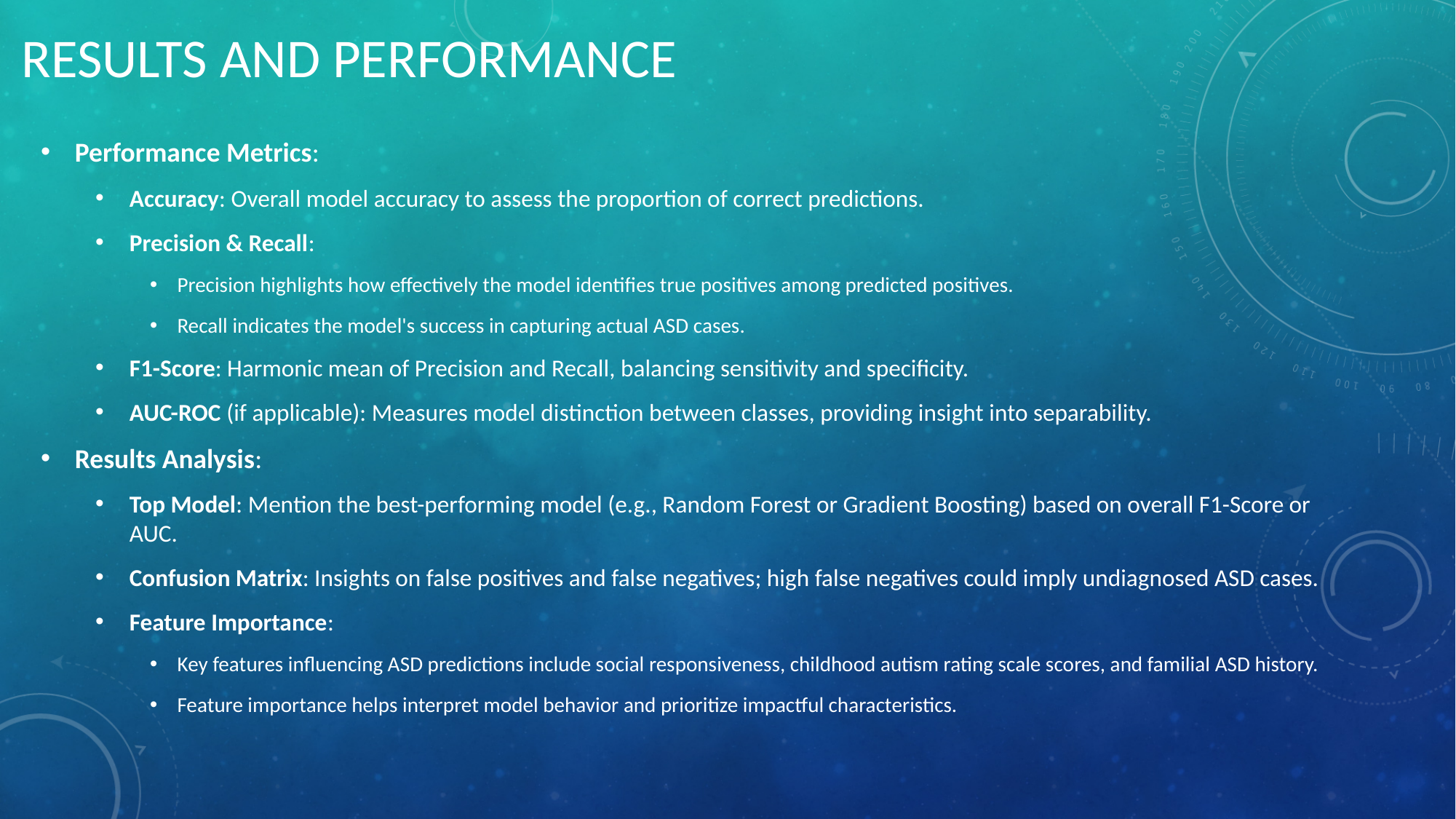

# Results and Performance
Performance Metrics:
Accuracy: Overall model accuracy to assess the proportion of correct predictions.
Precision & Recall:
Precision highlights how effectively the model identifies true positives among predicted positives.
Recall indicates the model's success in capturing actual ASD cases.
F1-Score: Harmonic mean of Precision and Recall, balancing sensitivity and specificity.
AUC-ROC (if applicable): Measures model distinction between classes, providing insight into separability.
Results Analysis:
Top Model: Mention the best-performing model (e.g., Random Forest or Gradient Boosting) based on overall F1-Score or AUC.
Confusion Matrix: Insights on false positives and false negatives; high false negatives could imply undiagnosed ASD cases.
Feature Importance:
Key features influencing ASD predictions include social responsiveness, childhood autism rating scale scores, and familial ASD history.
Feature importance helps interpret model behavior and prioritize impactful characteristics.